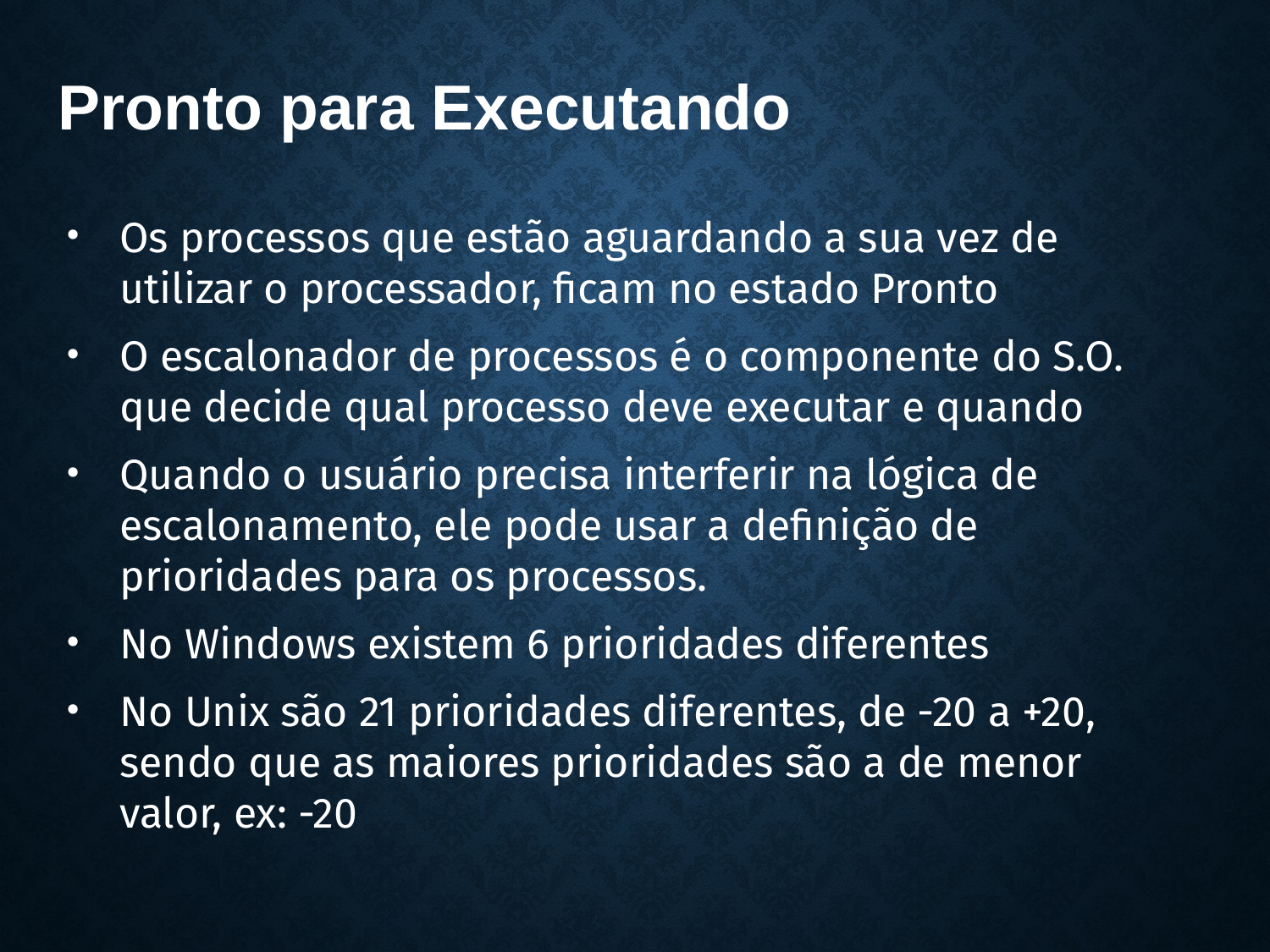

# Pronto para Executando
Os processos que estão aguardando a sua vez de utilizar o processador, ficam no estado Pronto
O escalonador de processos é o componente do S.O. que decide qual processo deve executar e quando
Quando o usuário precisa interferir na lógica de escalonamento, ele pode usar a definição de prioridades para os processos.
No Windows existem 6 prioridades diferentes
No Unix são 21 prioridades diferentes, de -20 a +20, sendo que as maiores prioridades são a de menor valor, ex: -20